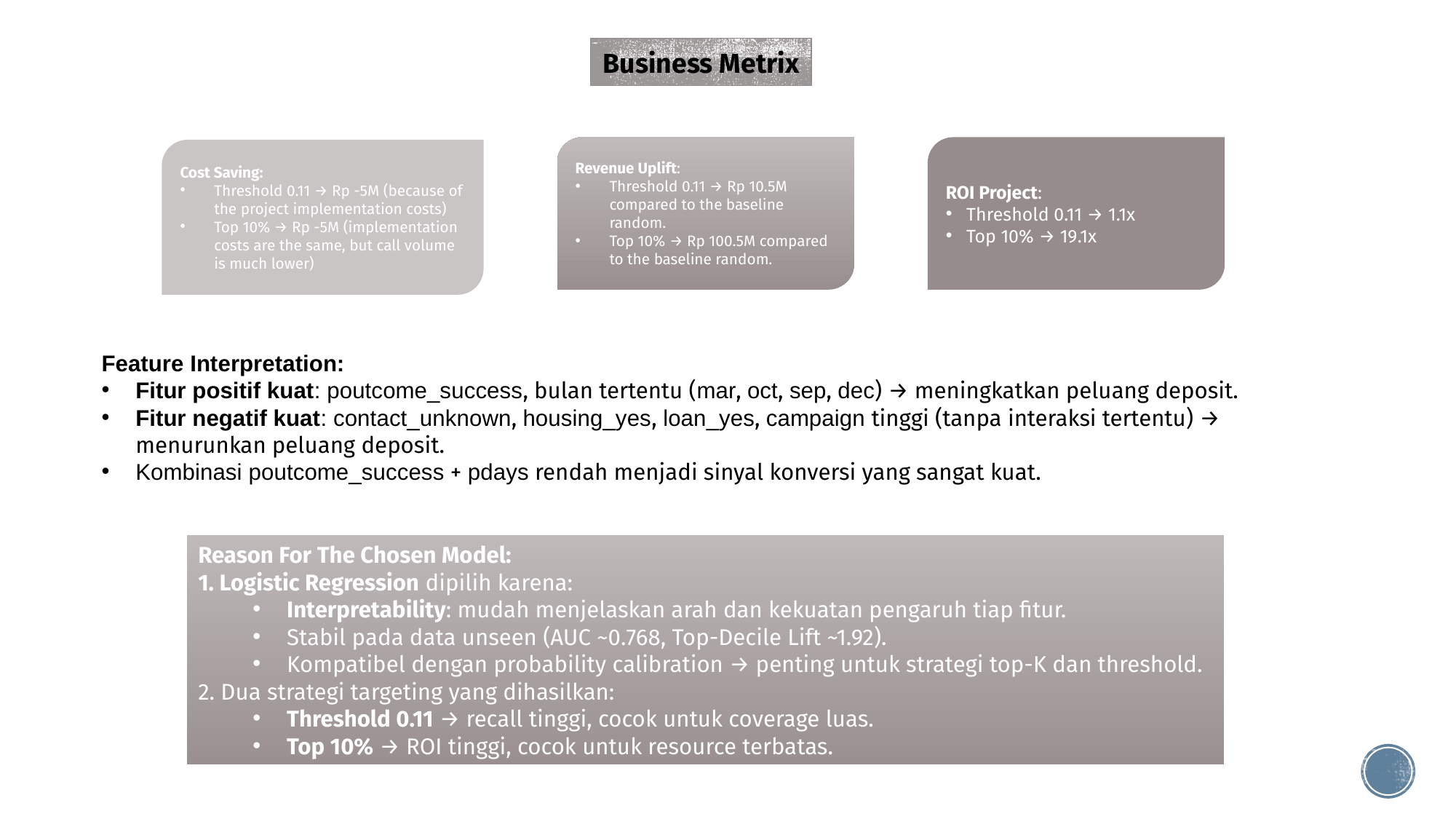

Business Metrix
Revenue Uplift:
Threshold 0.11 → Rp 10.5M compared to the baseline random.
Top 10% → Rp 100.5M compared to the baseline random.
ROI Project:
Threshold 0.11 → 1.1x
Top 10% → 19.1x
Cost Saving:
Threshold 0.11 → Rp -5M (because of the project implementation costs)
Top 10% → Rp -5M (implementation costs are the same, but call volume is much lower)
Feature Interpretation:
Fitur positif kuat: poutcome_success, bulan tertentu (mar, oct, sep, dec) → meningkatkan peluang deposit.
Fitur negatif kuat: contact_unknown, housing_yes, loan_yes, campaign tinggi (tanpa interaksi tertentu) → menurunkan peluang deposit.
Kombinasi poutcome_success + pdays rendah menjadi sinyal konversi yang sangat kuat.
Reason For The Chosen Model:
1. Logistic Regression dipilih karena:
Interpretability: mudah menjelaskan arah dan kekuatan pengaruh tiap fitur.
Stabil pada data unseen (AUC ~0.768, Top-Decile Lift ~1.92).
Kompatibel dengan probability calibration → penting untuk strategi top-K dan threshold.
2. Dua strategi targeting yang dihasilkan:
Threshold 0.11 → recall tinggi, cocok untuk coverage luas.
Top 10% → ROI tinggi, cocok untuk resource terbatas.